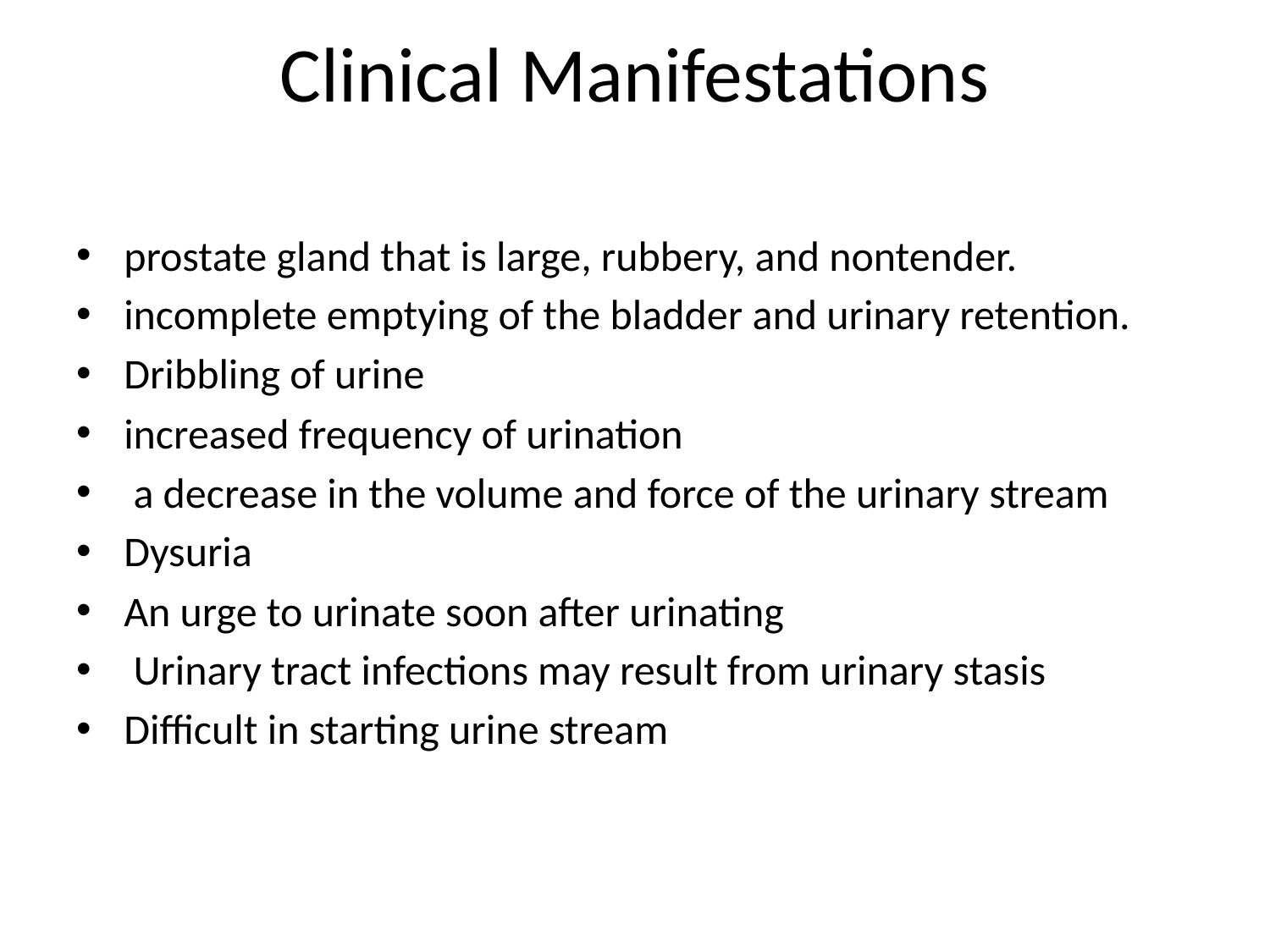

# Clinical Manifestations
prostate gland that is large, rubbery, and nontender.
incomplete emptying of the bladder and urinary retention.
Dribbling of urine
increased frequency of urination
 a decrease in the volume and force of the urinary stream
Dysuria
An urge to urinate soon after urinating
 Urinary tract infections may result from urinary stasis
Difficult in starting urine stream